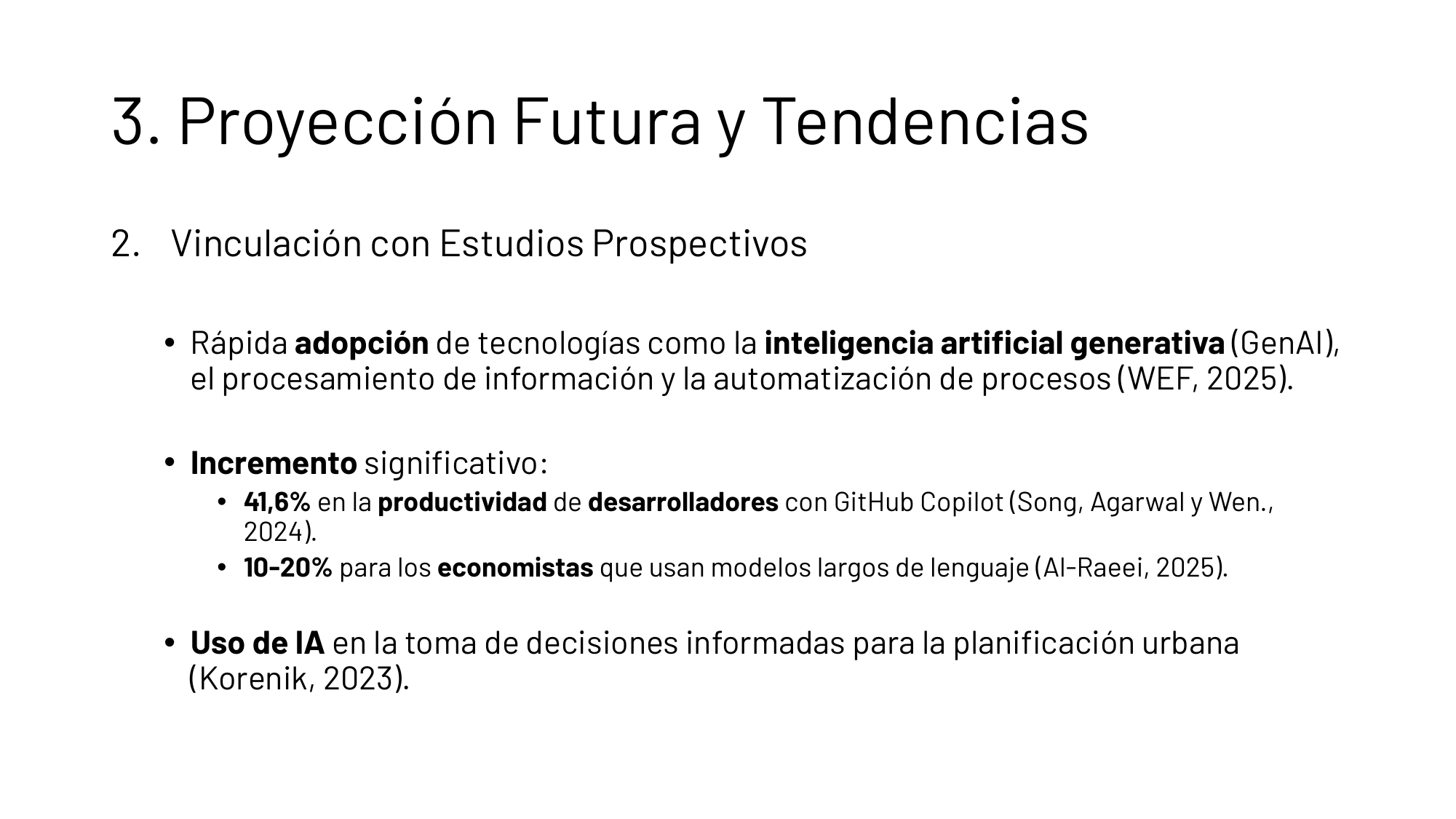

# 3. Proyección Futura y Tendencias
Vinculación con Estudios Prospectivos

Rápida adopción de tecnologías como la inteligencia artificial generativa (GenAI), el procesamiento de información y la automatización de procesos (WEF, 2025).

Incremento significativo:
41,6% en la productividad de desarrolladores con GitHub Copilot (Song, Agarwal y Wen., 2024).
10-20% para los economistas que usan modelos largos de lenguaje (Al-Raeei, 2025).

Uso de IA en la toma de decisiones informadas para la planificación urbana (Korenik, 2023).